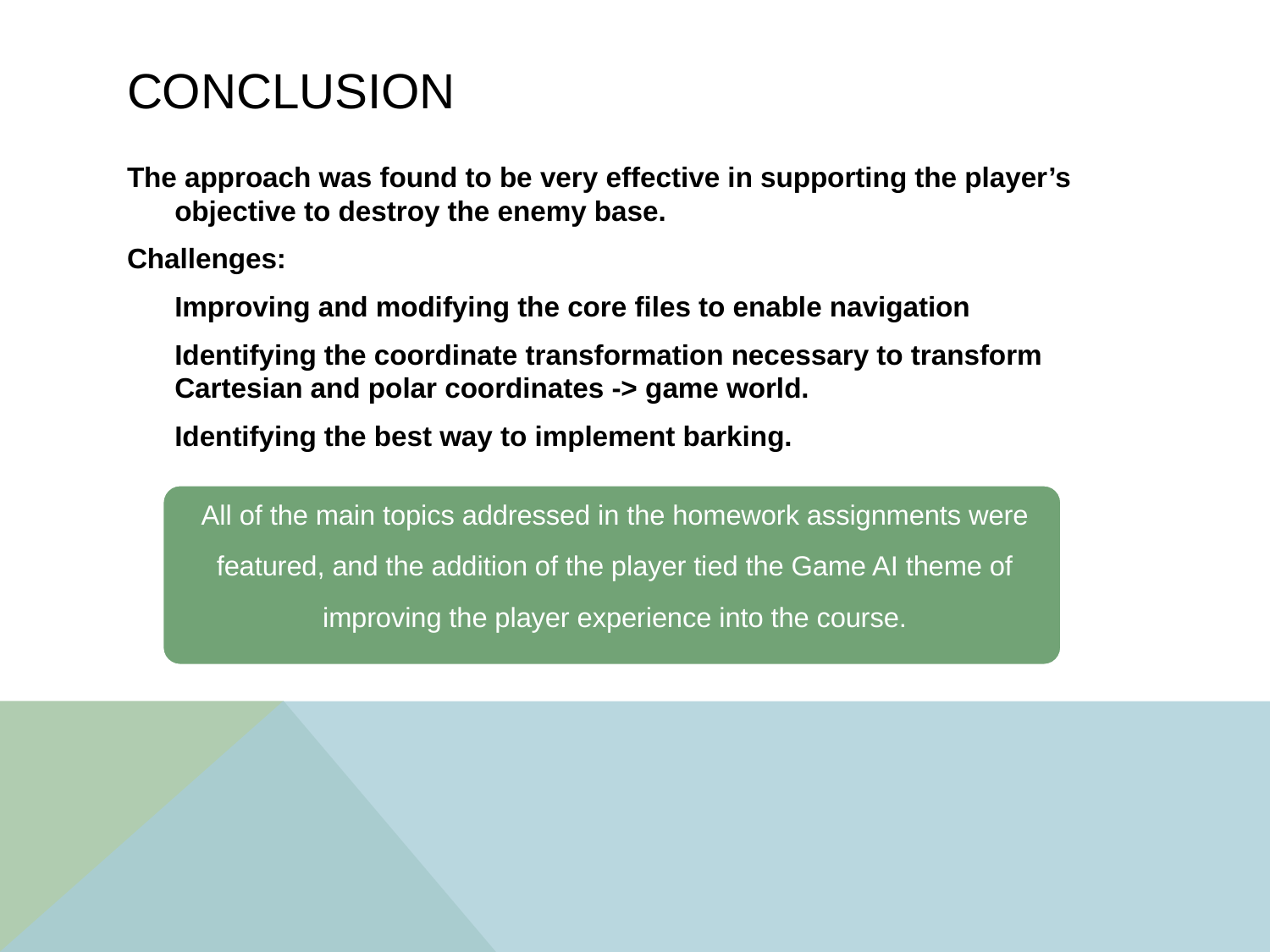

# Conclusion
The approach was found to be very effective in supporting the player’s objective to destroy the enemy base.
Challenges:
	Improving and modifying the core files to enable navigation
	Identifying the coordinate transformation necessary to transform Cartesian and polar coordinates -> game world.
	Identifying the best way to implement barking.

All of the main topics addressed in the homework assignments were featured, and the addition of the player tied the Game AI theme of improving the player experience into the course.